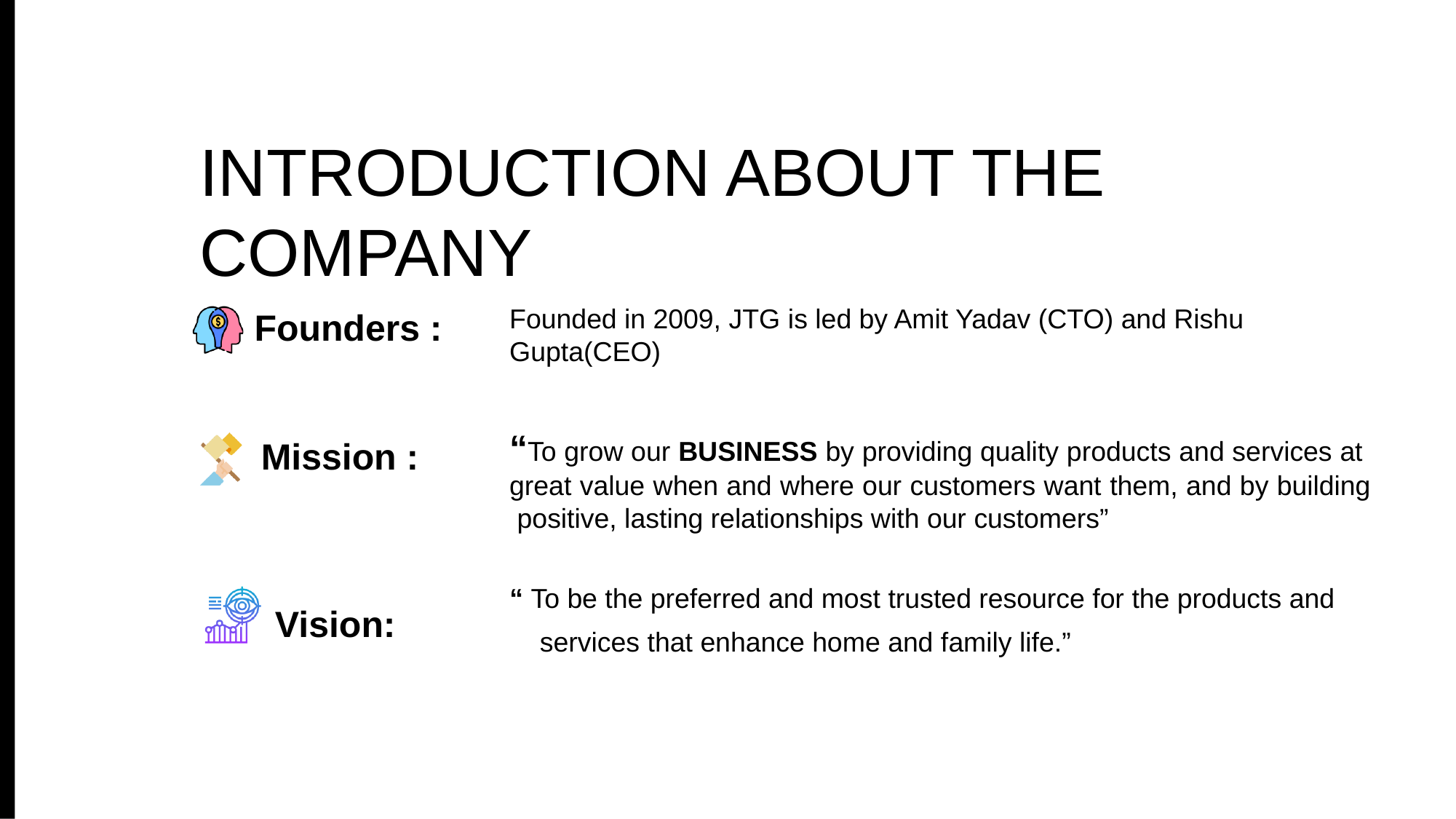

INTRODUCTION ABOUT THE COMPANY
Founded in 2009, JTG is led by Amit Yadav (CTO) and Rishu Gupta(CEO)
Founders :

“To grow our BUSINESS by providing quality products and services at  great value when and where our customers want them, and by building  positive, lasting relationships with our customers”

Mission :
“ To be the preferred and most trusted resource for the products and  services that enhance home and family life.”

Vision: